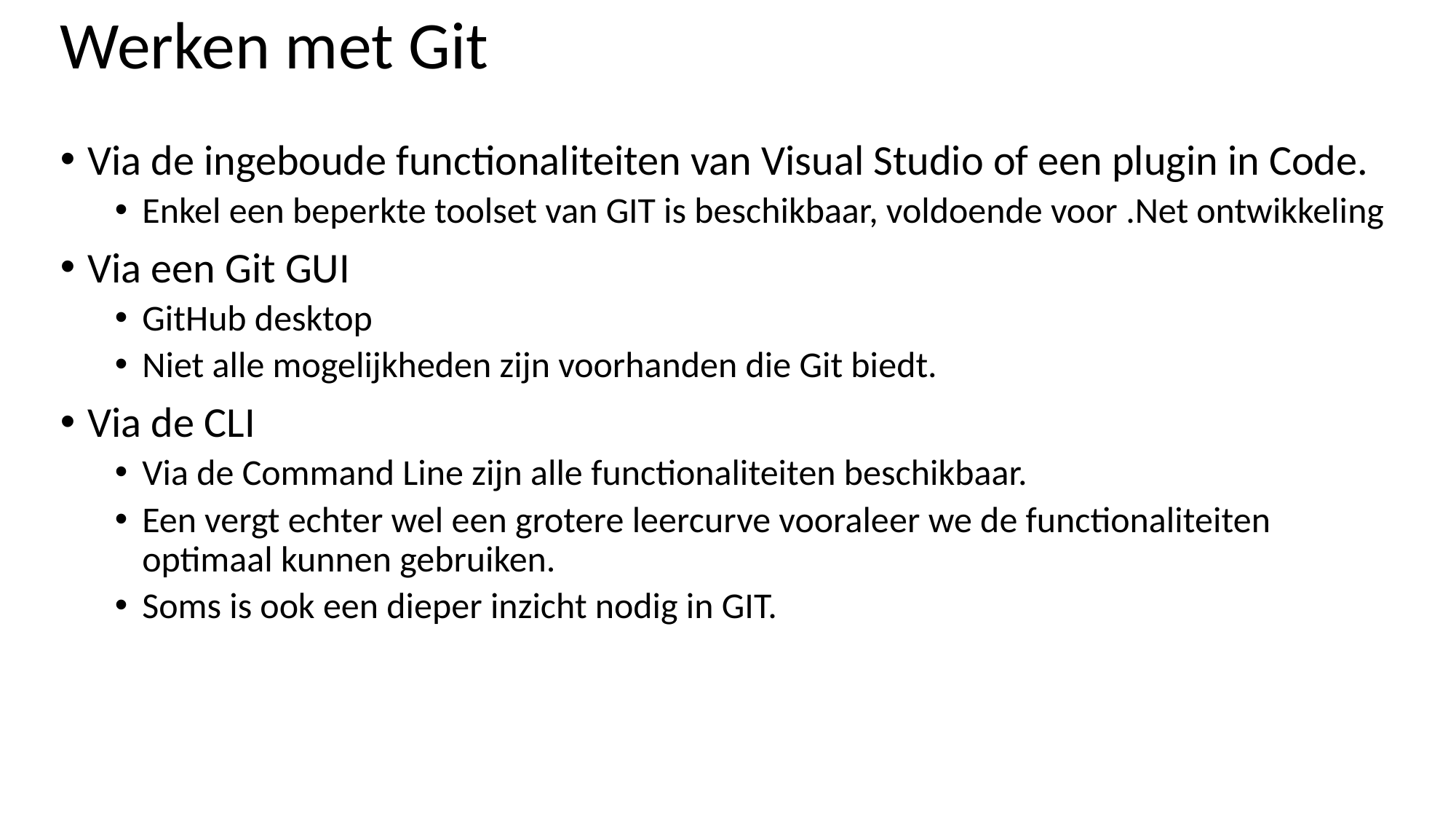

# Werken met Git
Via de ingeboude functionaliteiten van Visual Studio of een plugin in Code.
Enkel een beperkte toolset van GIT is beschikbaar, voldoende voor .Net ontwikkeling
Via een Git GUI
GitHub desktop
Niet alle mogelijkheden zijn voorhanden die Git biedt.
Via de CLI
Via de Command Line zijn alle functionaliteiten beschikbaar.
Een vergt echter wel een grotere leercurve vooraleer we de functionaliteiten optimaal kunnen gebruiken.
Soms is ook een dieper inzicht nodig in GIT.